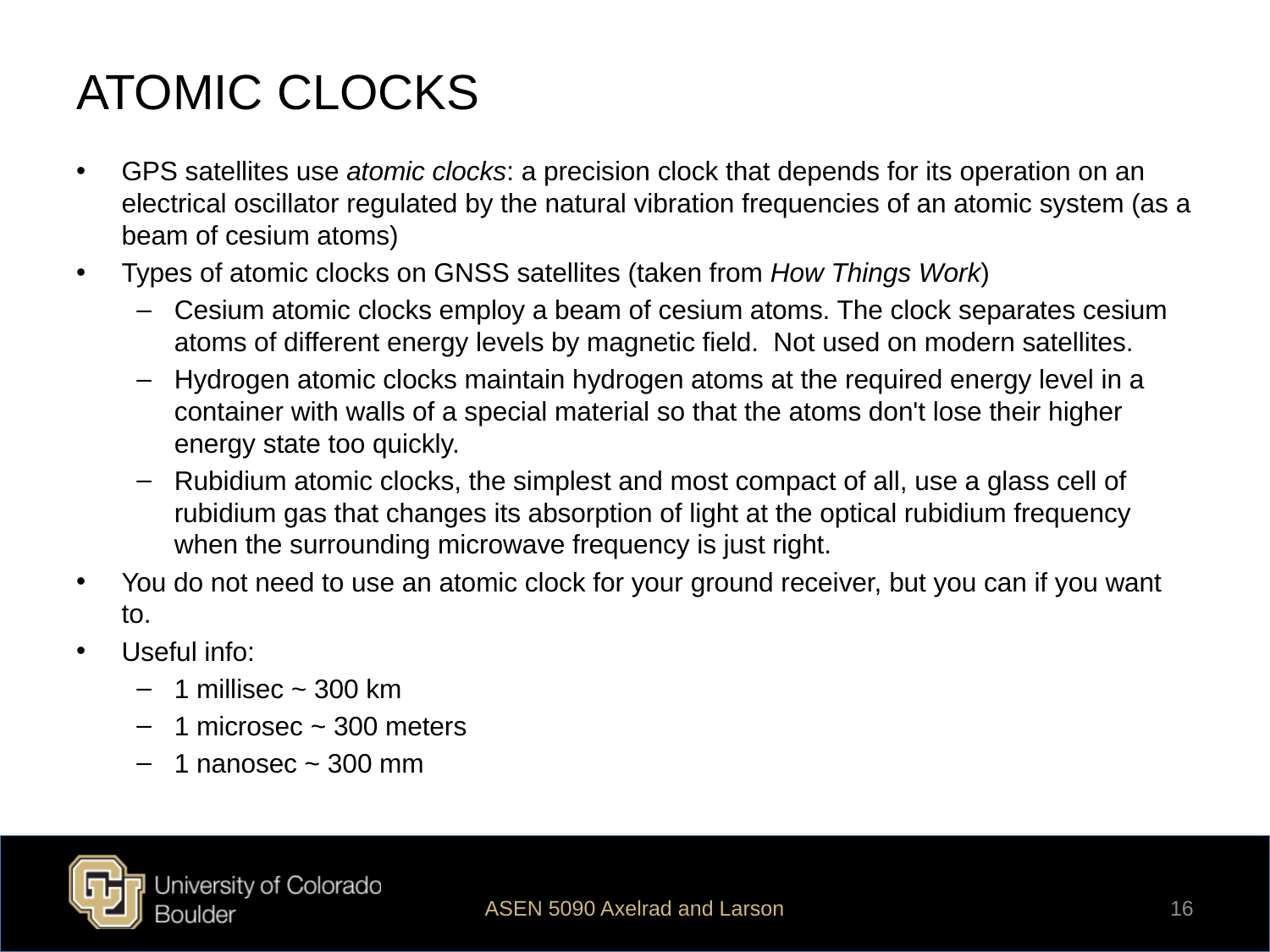

# ATOMIC CLOCKS
GPS satellites use atomic clocks: a precision clock that depends for its operation on an electrical oscillator regulated by the natural vibration frequencies of an atomic system (as a beam of cesium atoms)
Types of atomic clocks on GNSS satellites (taken from How Things Work)
Cesium atomic clocks employ a beam of cesium atoms. The clock separates cesium atoms of different energy levels by magnetic field.  Not used on modern satellites.
Hydrogen atomic clocks maintain hydrogen atoms at the required energy level in a container with walls of a special material so that the atoms don't lose their higher energy state too quickly.
Rubidium atomic clocks, the simplest and most compact of all, use a glass cell of rubidium gas that changes its absorption of light at the optical rubidium frequency when the surrounding microwave frequency is just right.
You do not need to use an atomic clock for your ground receiver, but you can if you want to.
Useful info:
1 millisec ~ 300 km
1 microsec ~ 300 meters
1 nanosec ~ 300 mm
ASEN 5090 Axelrad and Larson
16